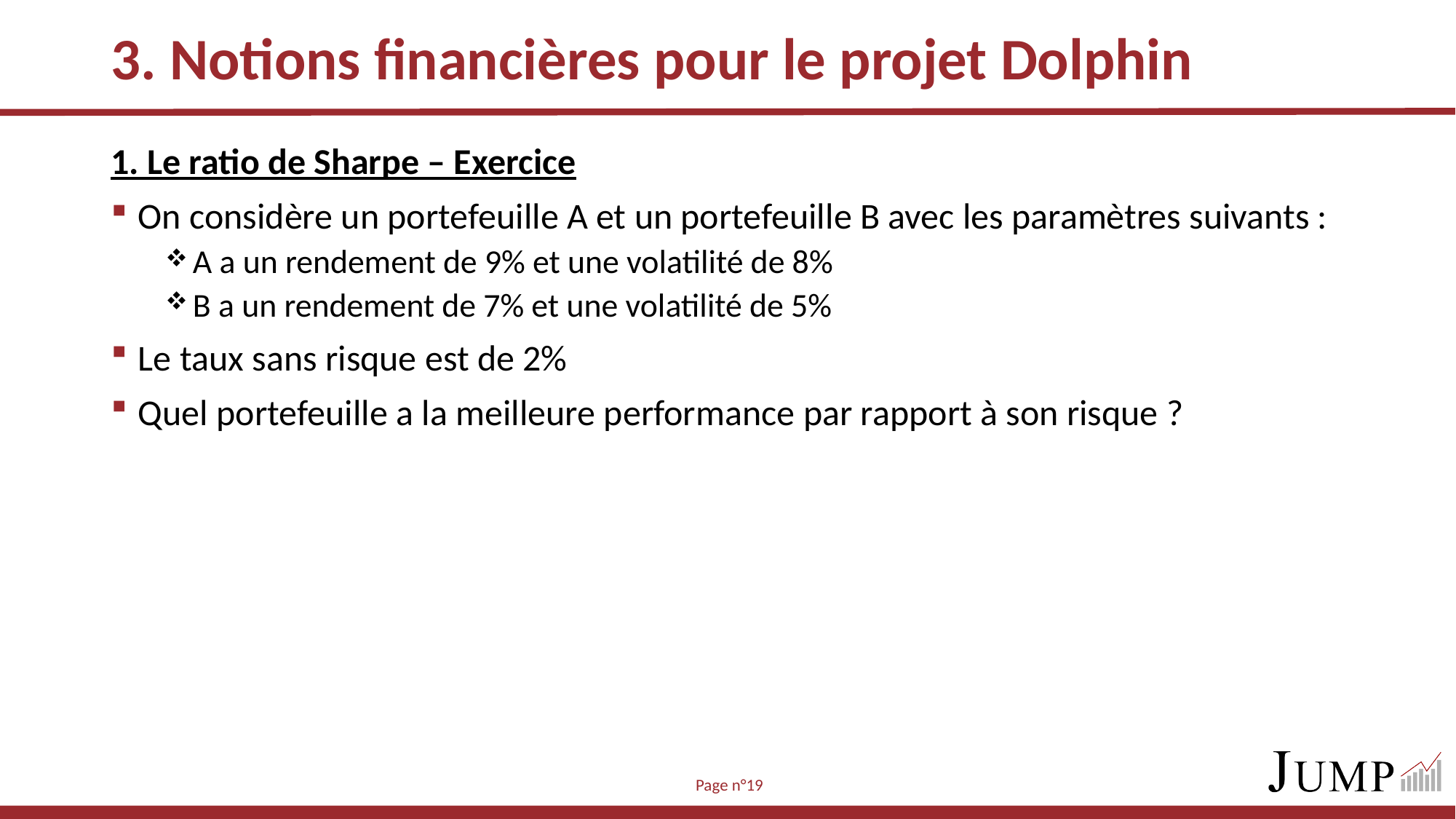

# 3. Notions financières pour le projet Dolphin
1. Le ratio de Sharpe – Exercice
On considère un portefeuille A et un portefeuille B avec les paramètres suivants :
A a un rendement de 9% et une volatilité de 8%
B a un rendement de 7% et une volatilité de 5%
Le taux sans risque est de 2%
Quel portefeuille a la meilleure performance par rapport à son risque ?

 Page n°19